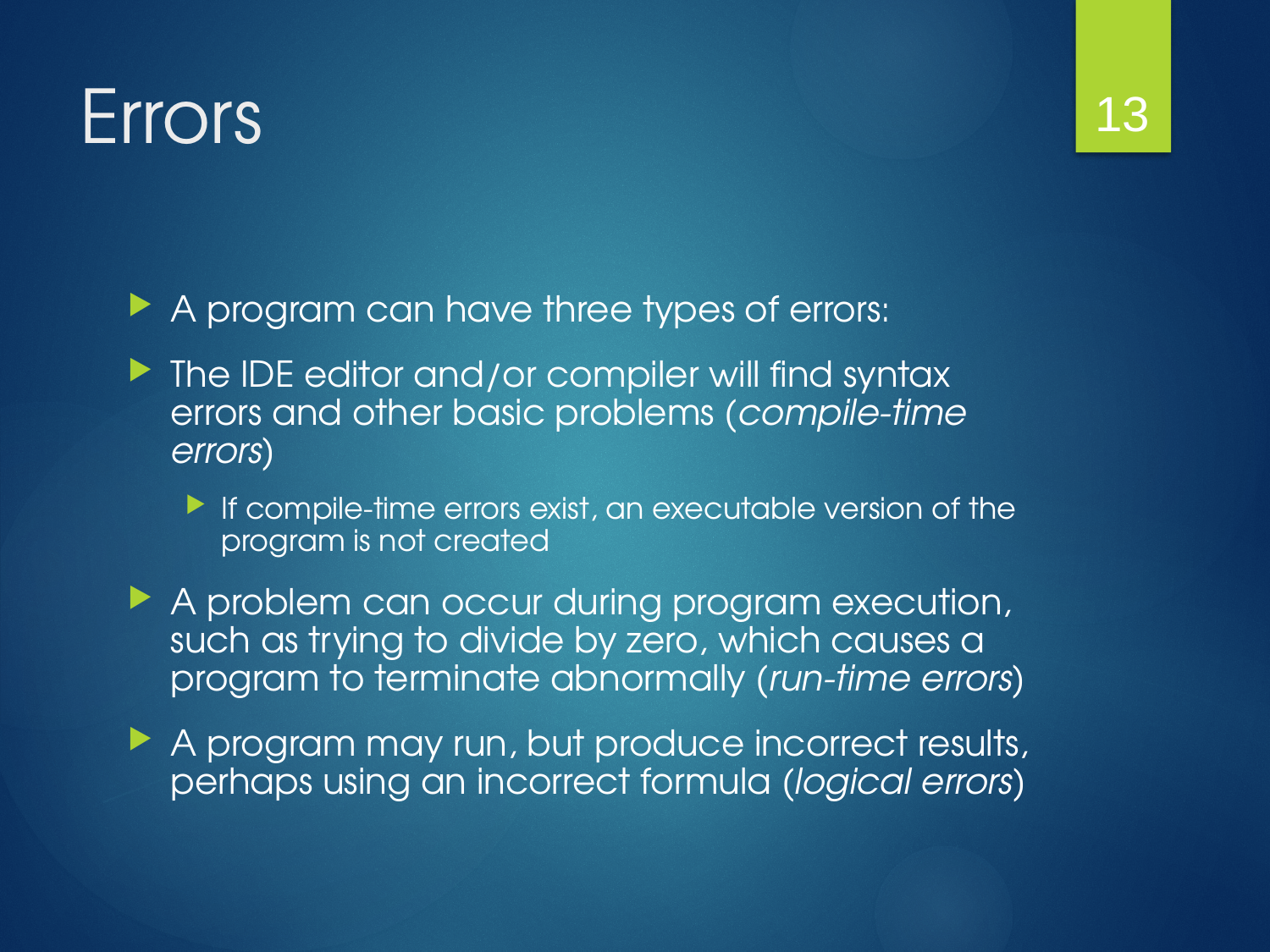

13
# Errors
A program can have three types of errors:
The IDE editor and/or compiler will find syntax errors and other basic problems (compile-time errors)
If compile-time errors exist, an executable version of the program is not created
A problem can occur during program execution, such as trying to divide by zero, which causes a program to terminate abnormally (run-time errors)
A program may run, but produce incorrect results, perhaps using an incorrect formula (logical errors)